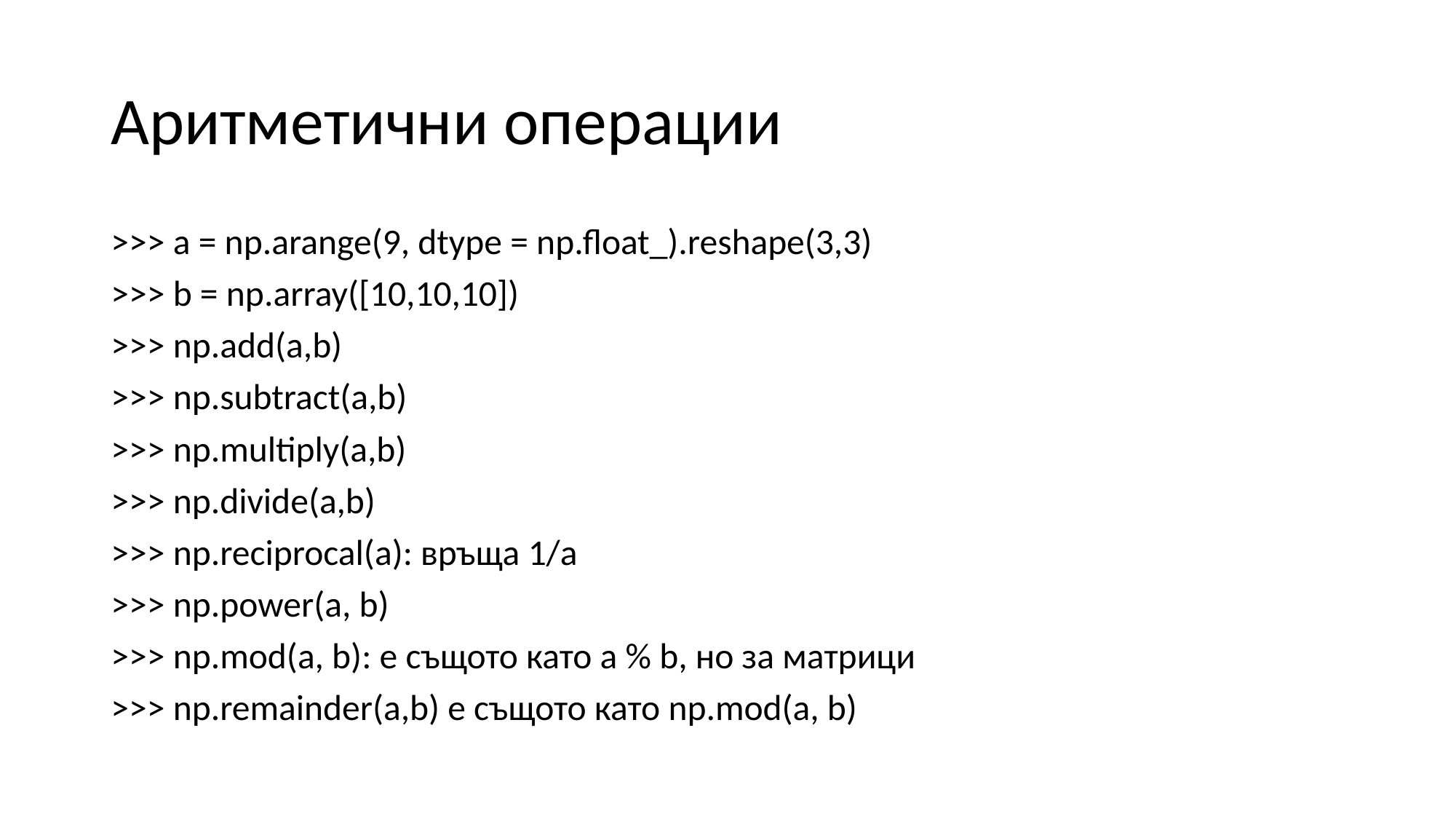

# Аритметични операции
>>> a = np.arange(9, dtype = np.float_).reshape(3,3)
>>> b = np.array([10,10,10])
>>> np.add(a,b)
>>> np.subtract(a,b)
>>> np.multiply(a,b)
>>> np.divide(a,b)
>>> np.reciprocal(а): връща 1/а
>>> np.power(a, b)
>>> np.mod(a, b): е същото като а % b, но за матрици
>>> np.remainder(a,b) е същото като np.mod(a, b)